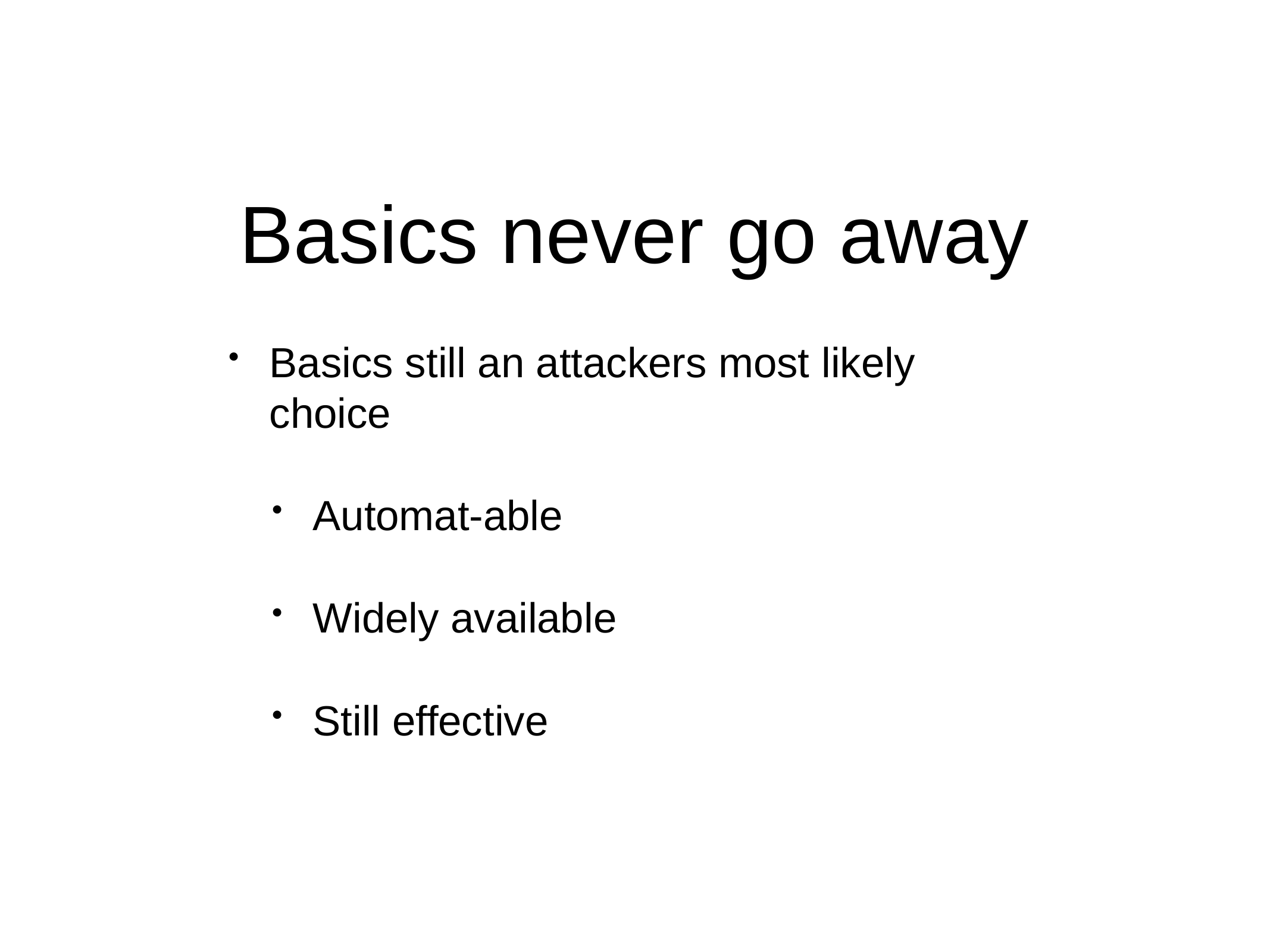

# Basics never go away
Basics still an attackers most likely choice
Automat-able
Widely available
Still effective